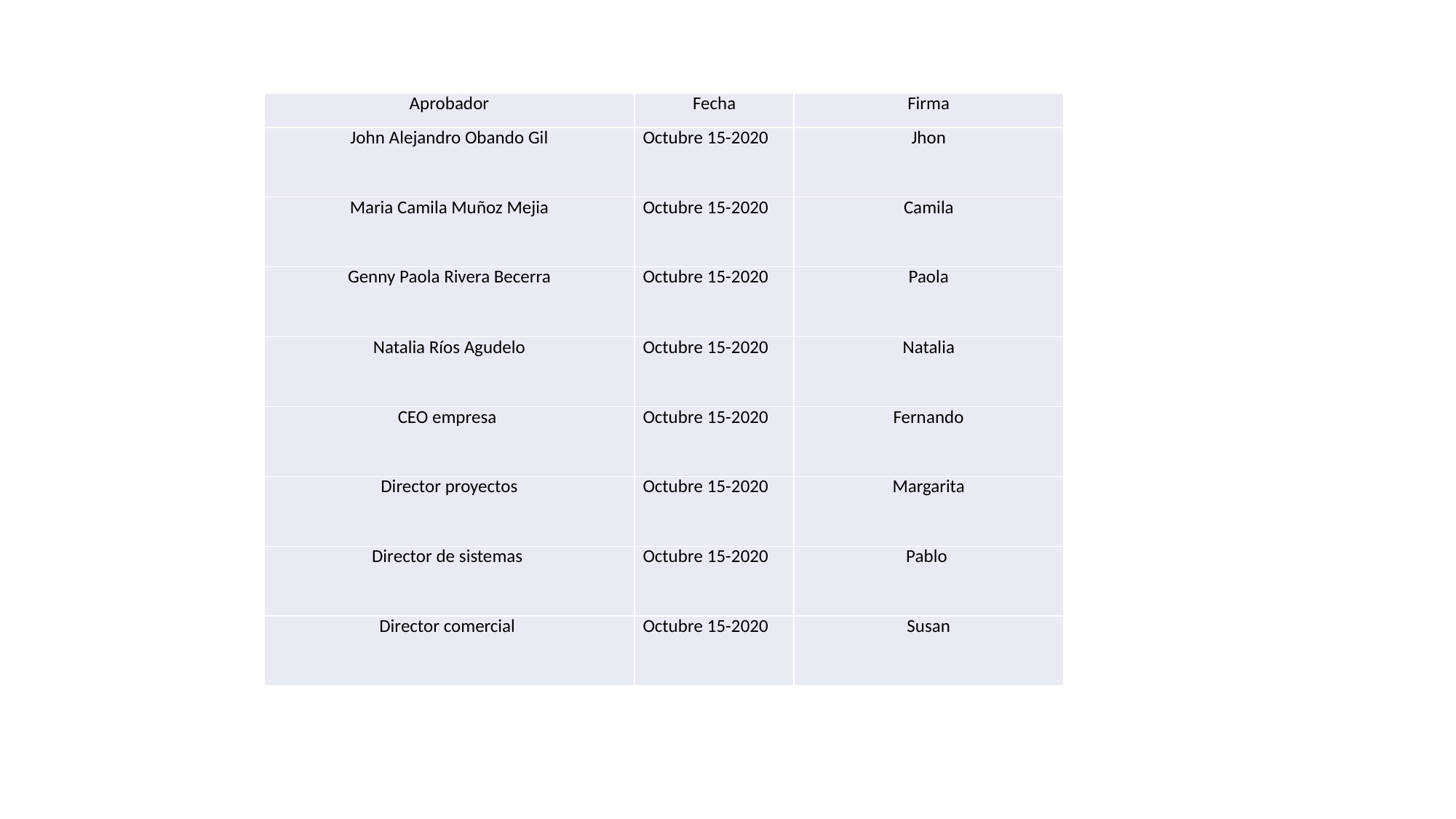

| Aprobador | Fecha | Firma |
| --- | --- | --- |
| John Alejandro Obando Gil | Octubre 15-2020 | Jhon |
| Maria Camila Muñoz Mejia | Octubre 15-2020 | Camila |
| Genny Paola Rivera Becerra | Octubre 15-2020 | Paola |
| Natalia Ríos Agudelo | Octubre 15-2020 | Natalia |
| CEO empresa | Octubre 15-2020 | Fernando |
| Director proyectos | Octubre 15-2020 | Margarita |
| Director de sistemas | Octubre 15-2020 | Pablo |
| Director comercial | Octubre 15-2020 | Susan |